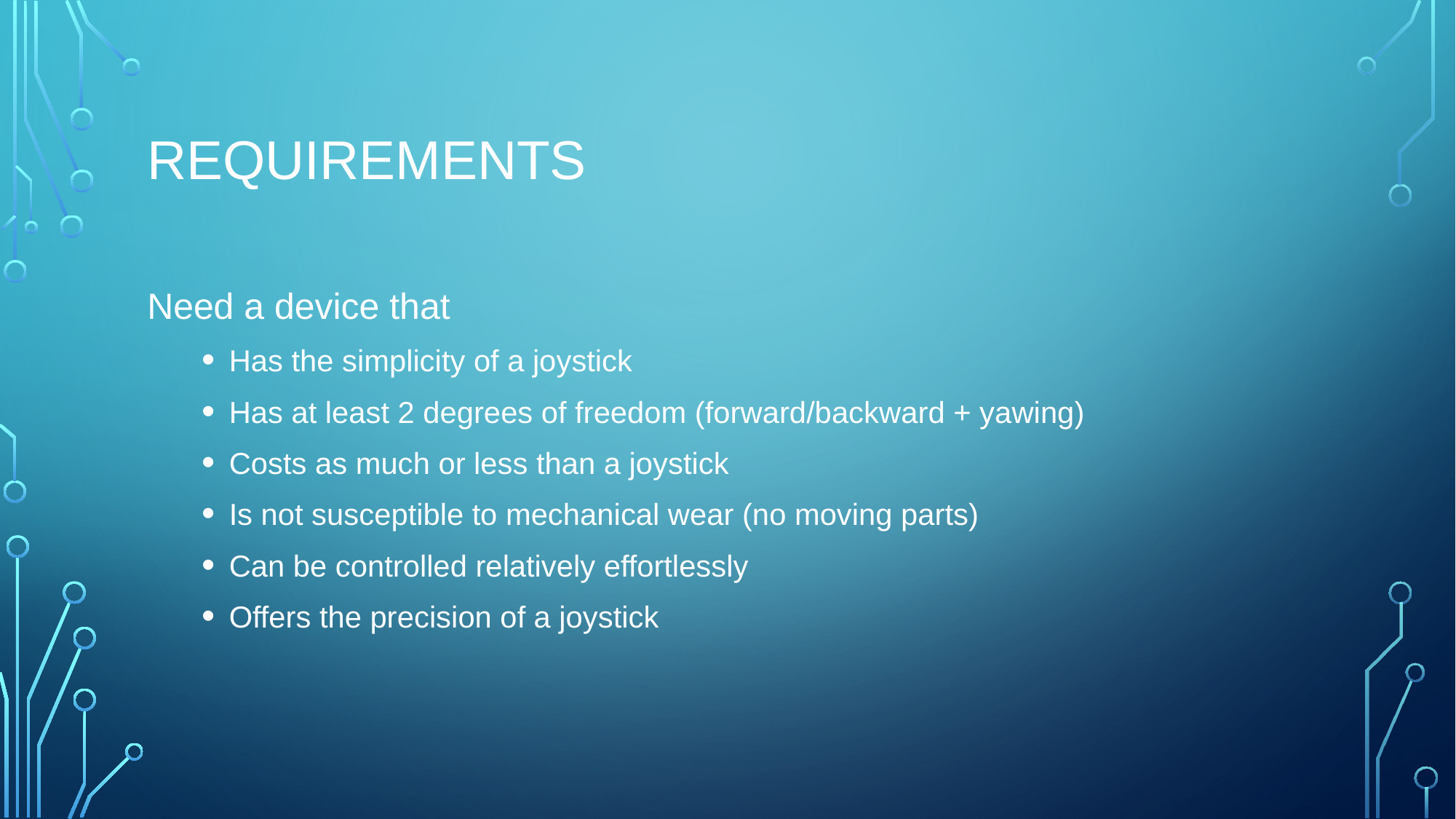

# Requirements
Need a device that
Has the simplicity of a joystick
Has at least 2 degrees of freedom (forward/backward + yawing)
Costs as much or less than a joystick
Is not susceptible to mechanical wear (no moving parts)
Can be controlled relatively effortlessly
Offers the precision of a joystick